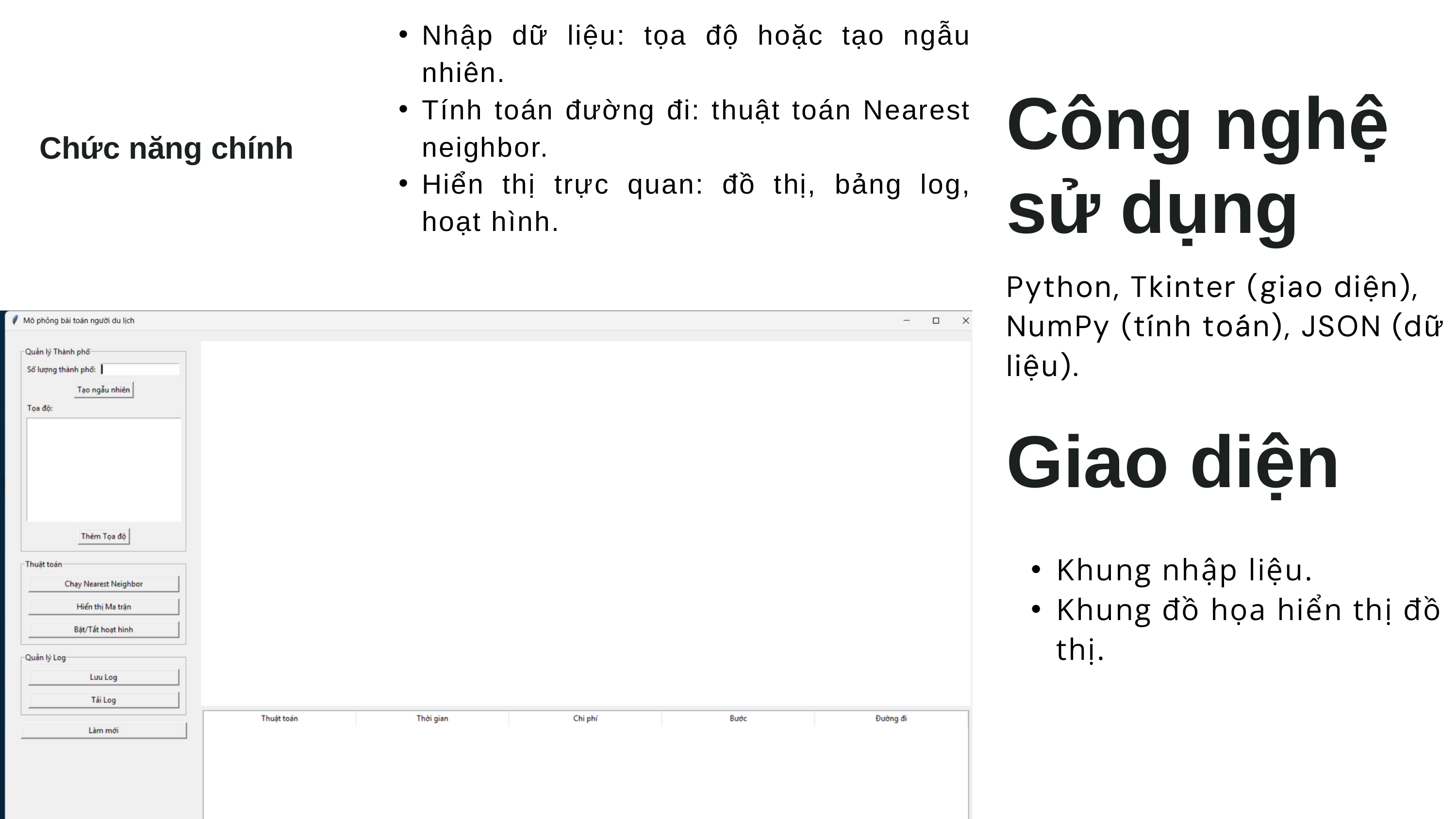

Nhập dữ liệu: tọa độ hoặc tạo ngẫu nhiên.
Tính toán đường đi: thuật toán Nearest neighbor.
Hiển thị trực quan: đồ thị, bảng log, hoạt hình.

Công nghệ sử dụng
Chức năng chính
Python, Tkinter (giao diện), NumPy (tính toán), JSON (dữ liệu).

Giao diện
Khung nhập liệu.
Khung đồ họa hiển thị đồ thị.